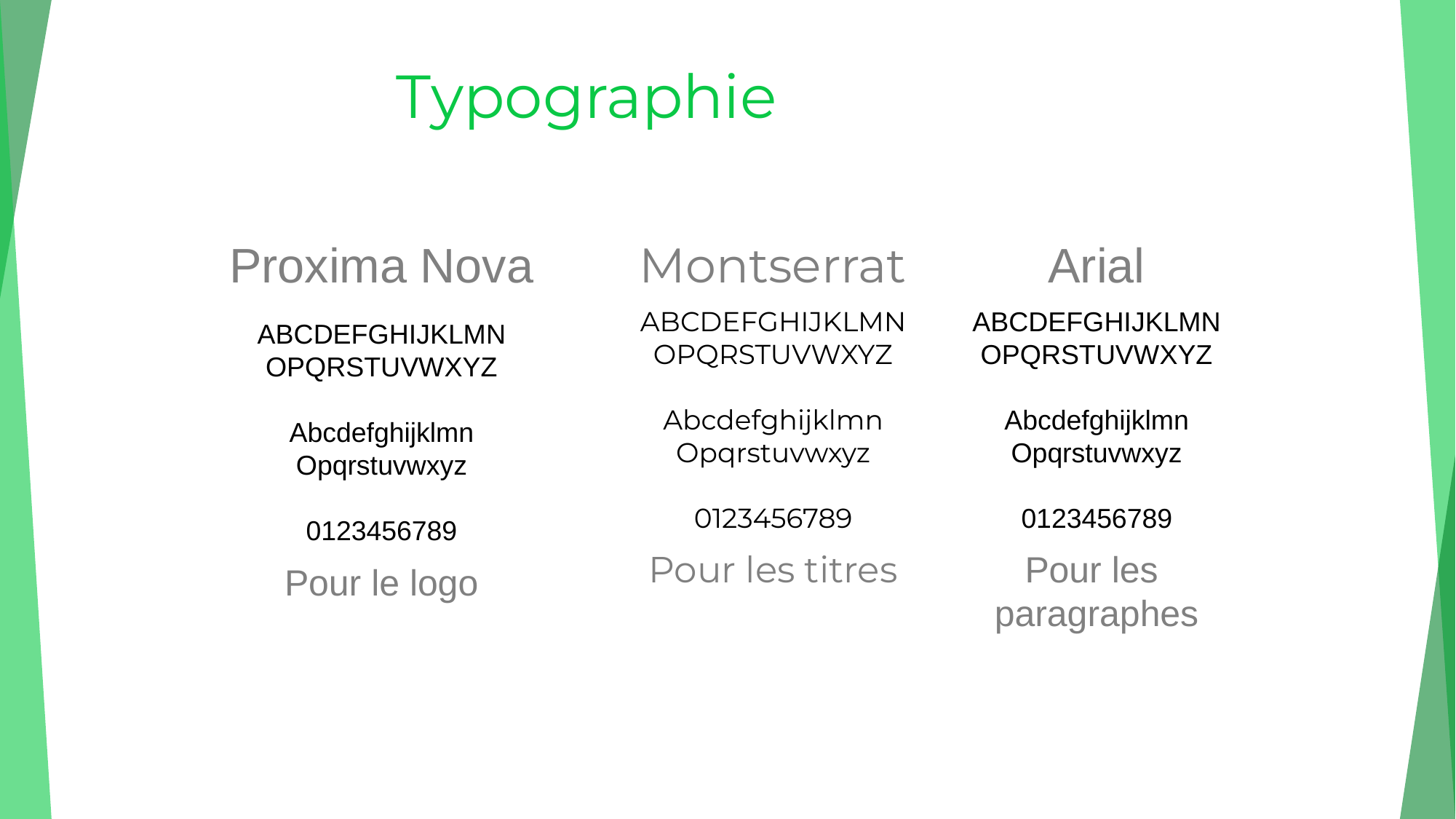

# Typographie

Proxima Nova
Montserrat
Arial
ABCDEFGHIJKLMN
OPQRSTUVWXYZ

Abcdefghijklmn
Opqrstuvwxyz

0123456789
ABCDEFGHIJKLMN
OPQRSTUVWXYZ

Abcdefghijklmn
Opqrstuvwxyz

0123456789
ABCDEFGHIJKLMN
OPQRSTUVWXYZ

Abcdefghijklmn
Opqrstuvwxyz

0123456789
Pour les titres
Pour les
paragraphes
Pour le logo